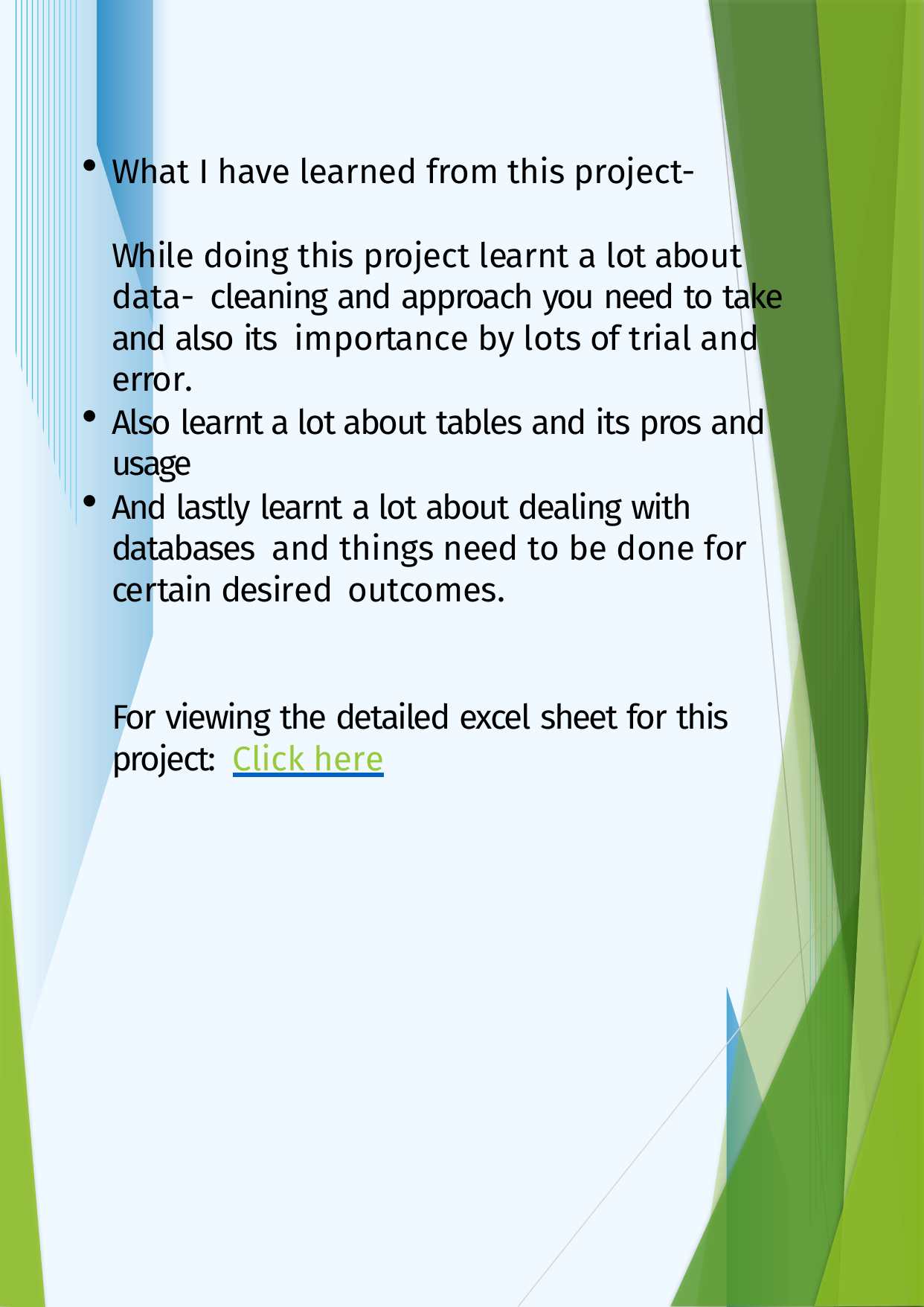

What I have learned from this project-

While doing this project learnt a lot about data-  cleaning and approach you need to take and also its  importance by lots of trial and error.
Also learnt a lot about tables and its pros and usage
And lastly learnt a lot about dealing with databases  and things need to be done for certain desired  outcomes.

For viewing the detailed excel sheet for this project:  Click here